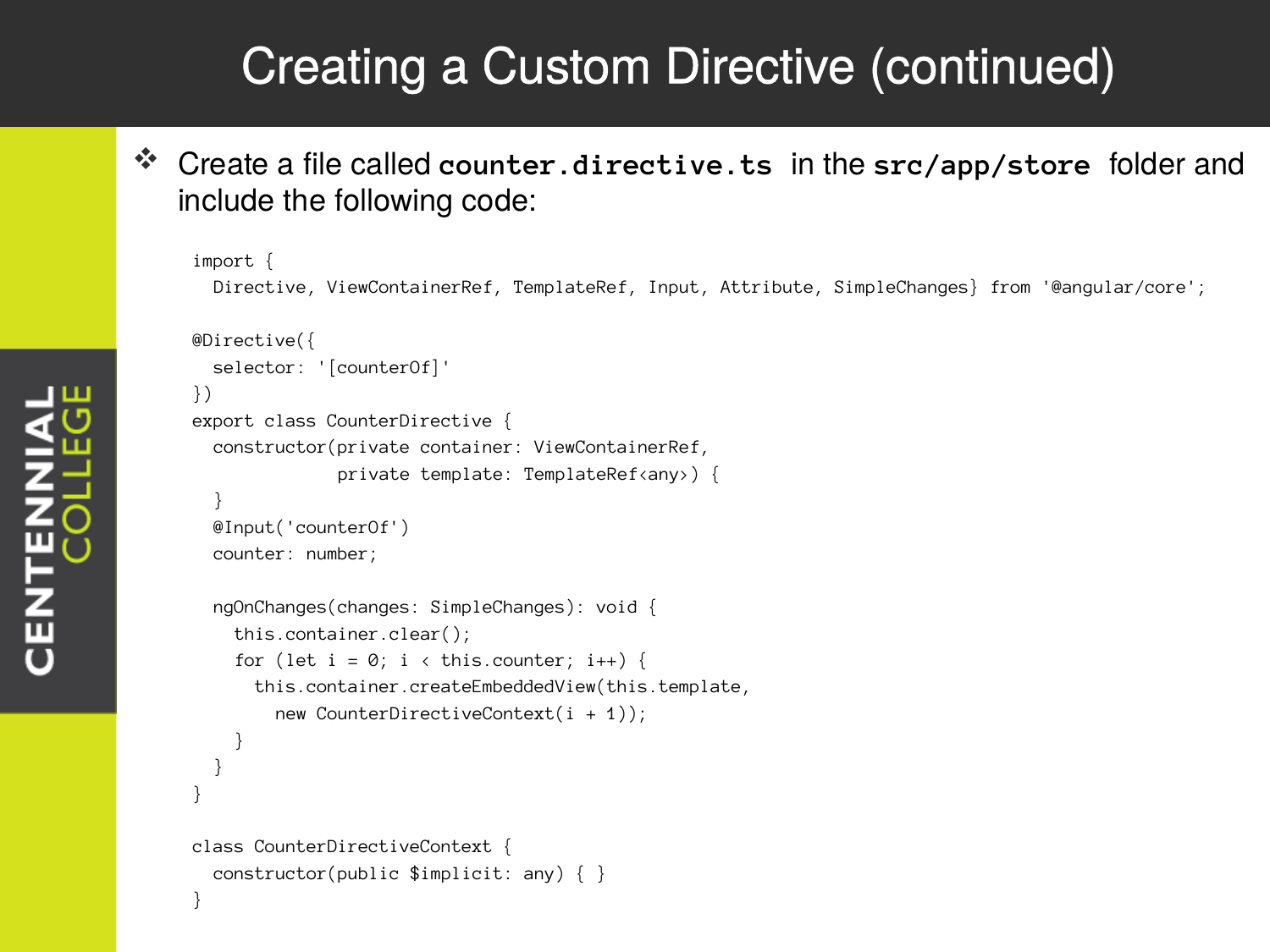

# Creating a Custom Directive (continued)
Create a file called counter.directive.ts in the src/app/store folder and include the following code:

import {
  Directive, ViewContainerRef, TemplateRef, Input, Attribute, SimpleChanges} from '@angular/core';

@Directive({
  selector: '[counterOf]'
})
export class CounterDirective {
  constructor(private container: ViewContainerRef,
              private template: TemplateRef<any>) {
  }
  @Input('counterOf')
  counter: number;

  ngOnChanges(changes: SimpleChanges): void {
    this.container.clear();
    for (let i = 0; i < this.counter; i++) {
      this.container.createEmbeddedView(this.template,
        new CounterDirectiveContext(i + 1));
    }
  }
}

class CounterDirectiveContext {
  constructor(public $implicit: any) { }
}